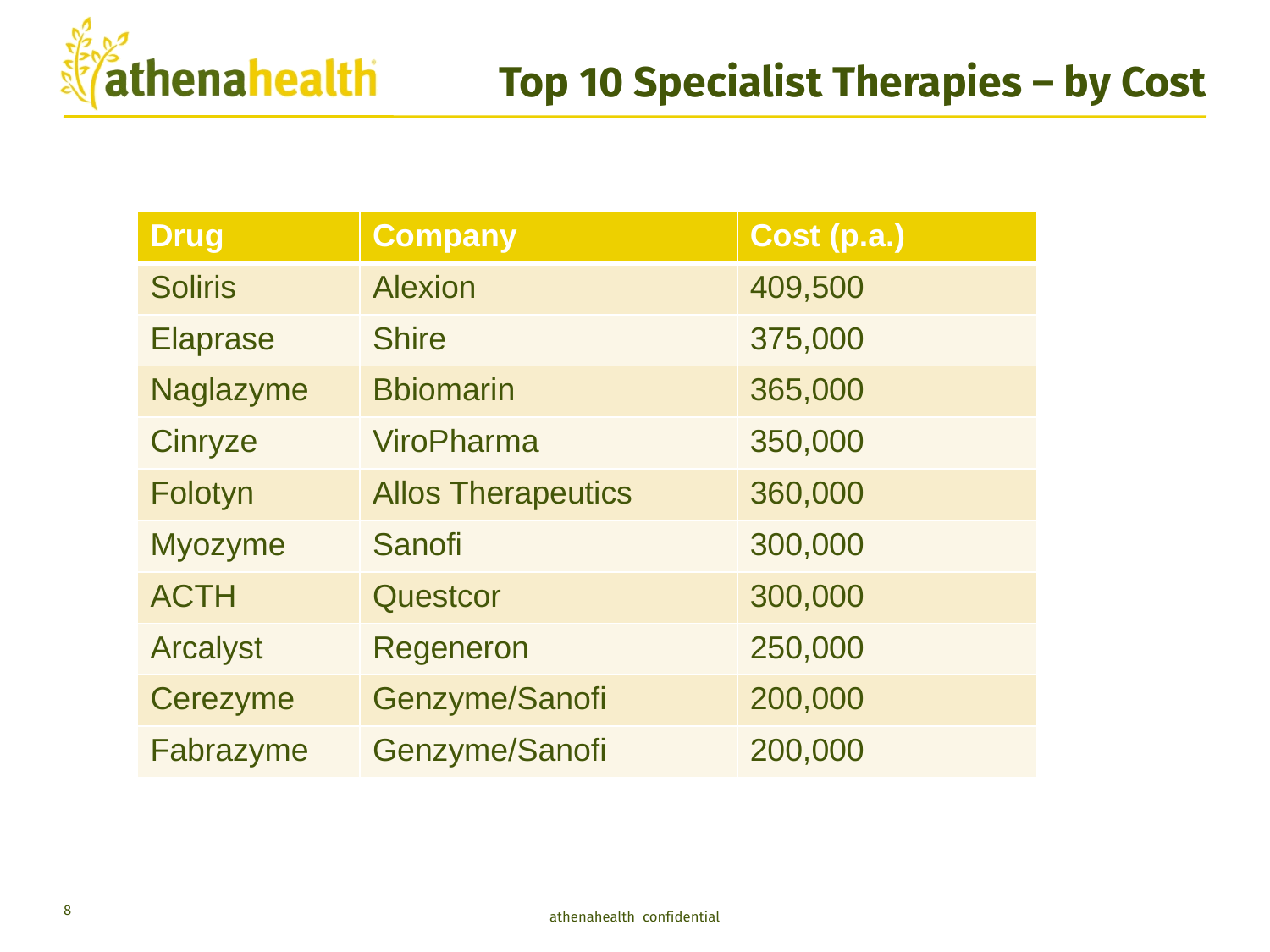

# Top 10 Specialist Therapies – by Cost
| Drug | Company | Cost (p.a.) |
| --- | --- | --- |
| Soliris | Alexion | 409,500 |
| Elaprase | Shire | 375,000 |
| Naglazyme | Bbiomarin | 365,000 |
| Cinryze | ViroPharma | 350,000 |
| Folotyn | Allos Therapeutics | 360,000 |
| Myozyme | Sanofi | 300,000 |
| ACTH | Questcor | 300,000 |
| Arcalyst | Regeneron | 250,000 |
| Cerezyme | Genzyme/Sanofi | 200,000 |
| Fabrazyme | Genzyme/Sanofi | 200,000 |
8